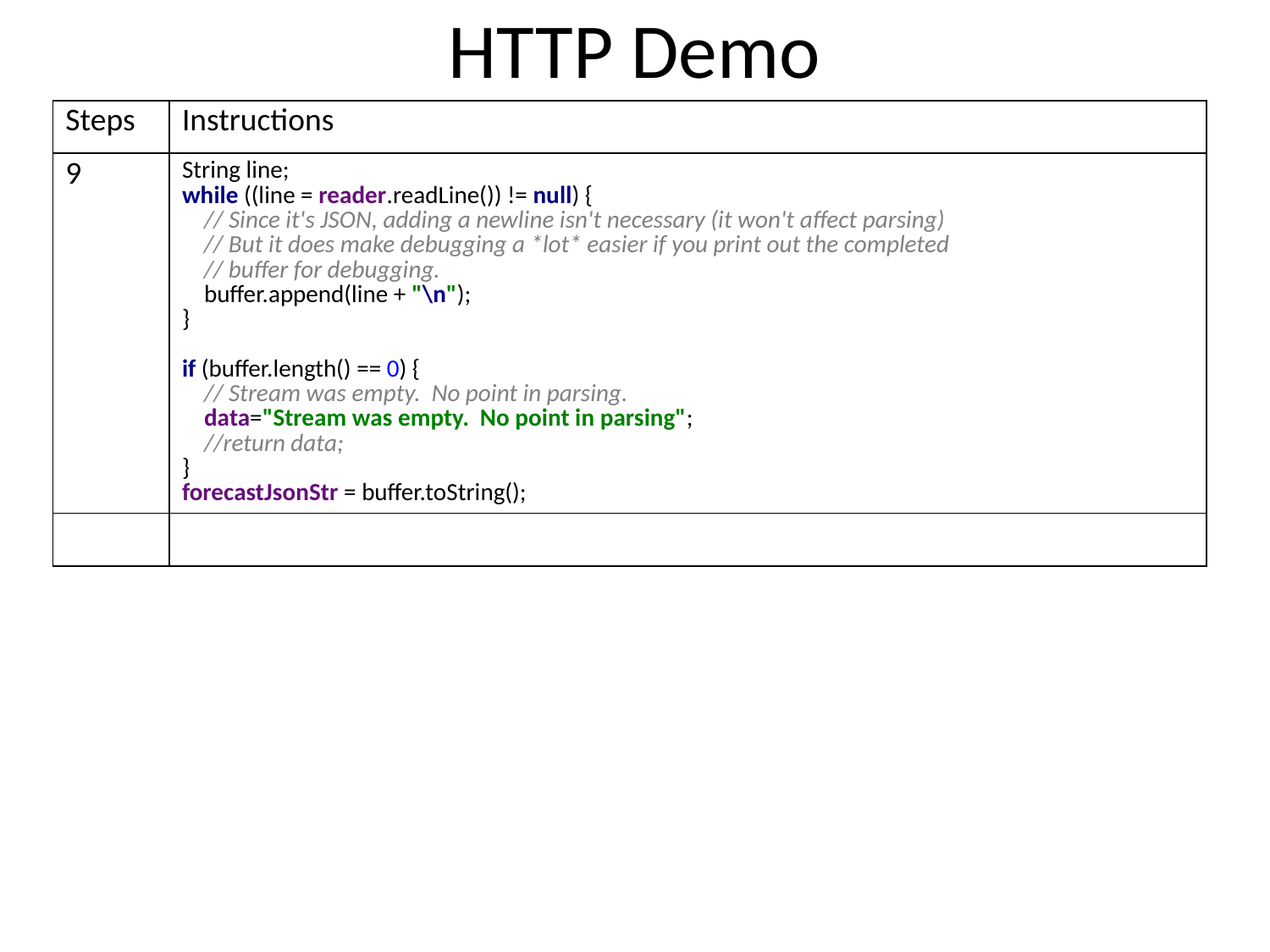

# HTTP Demo
| Steps | Instructions |
| --- | --- |
| 9 | String line; while ((line = reader.readLine()) != null) { // Since it's JSON, adding a newline isn't necessary (it won't affect parsing) // But it does make debugging a \*lot\* easier if you print out the completed // buffer for debugging. buffer.append(line + "\n"); } if (buffer.length() == 0) { // Stream was empty. No point in parsing. data="Stream was empty. No point in parsing"; //return data; } forecastJsonStr = buffer.toString(); |
|  |  |